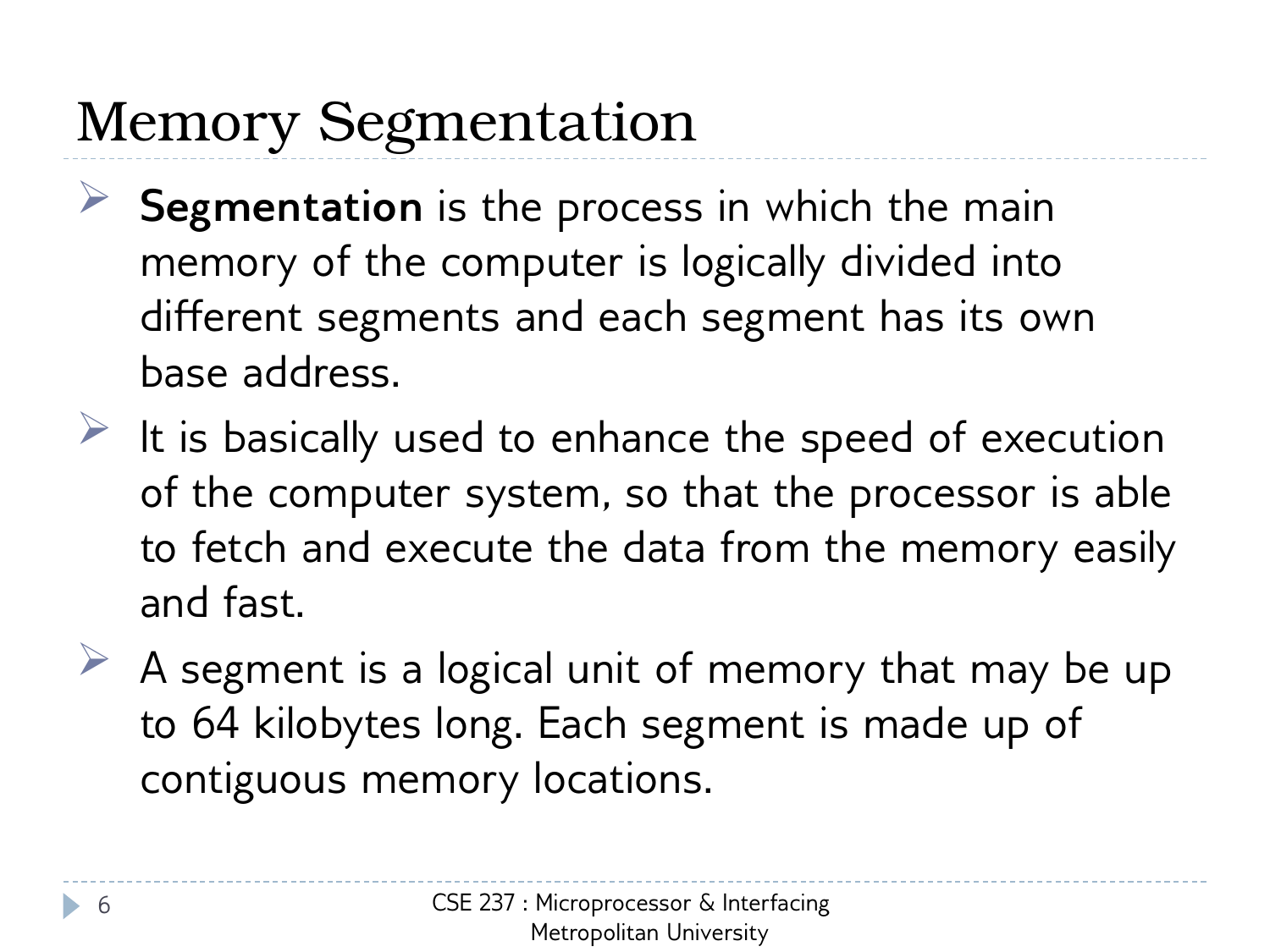

# Memory Segmentation
Segmentation is the process in which the main memory of the computer is logically divided into different segments and each segment has its own base address.
It is basically used to enhance the speed of execution of the computer system, so that the processor is able to fetch and execute the data from the memory easily and fast.
A segment is a logical unit of memory that may be up to 64 kilobytes long. Each segment is made up of contiguous memory locations.
CSE 237 : Microprocessor & Interfacing
    Metropolitan University
6